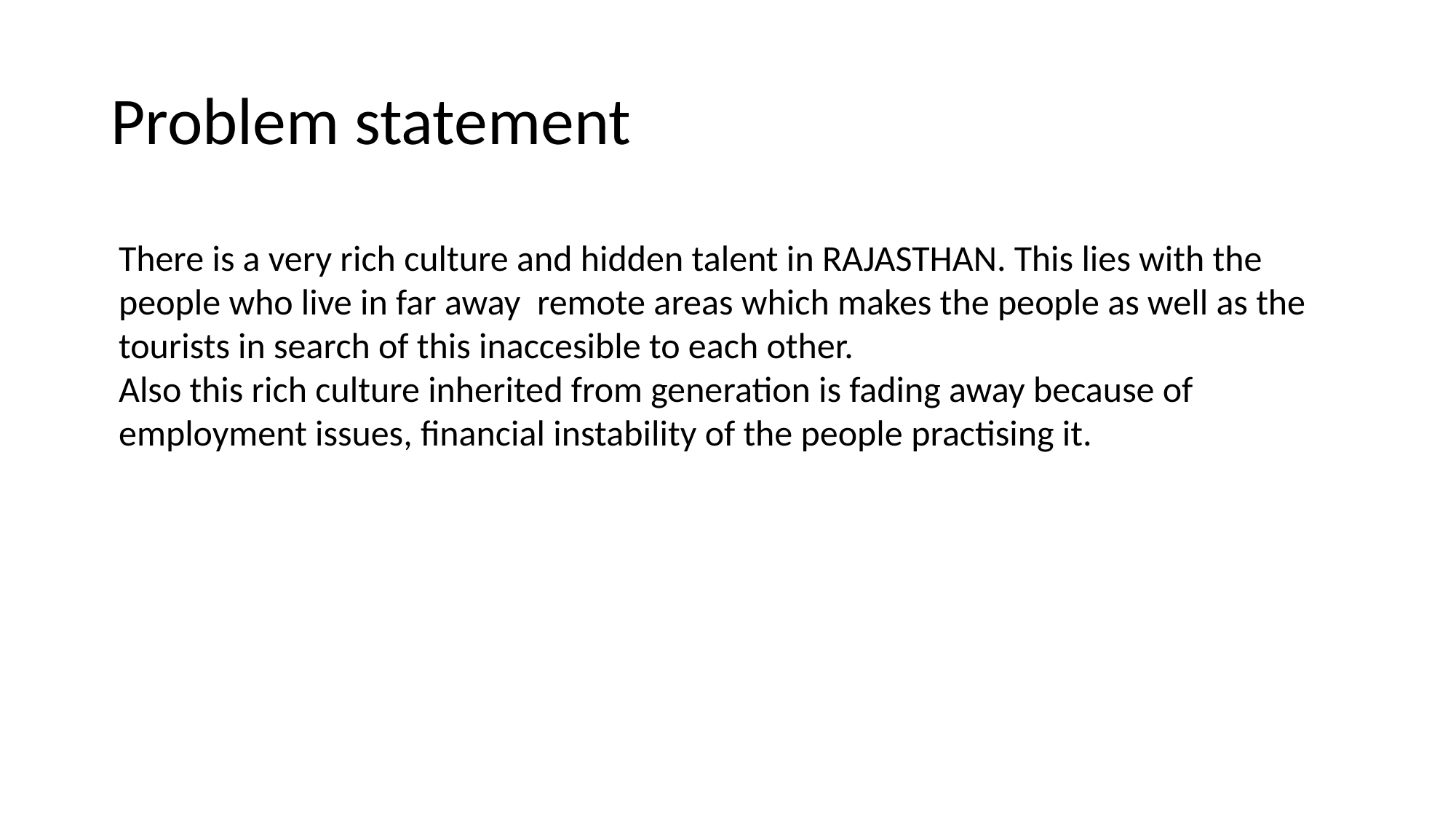

# Problem statement
There is a very rich culture and hidden talent in RAJASTHAN. This lies with the people who live in far away  remote areas which makes the people as well as the tourists in search of this inaccesible to each other.
Also this rich culture inherited from generation is fading away because of employment issues, financial instability of the people practising it.